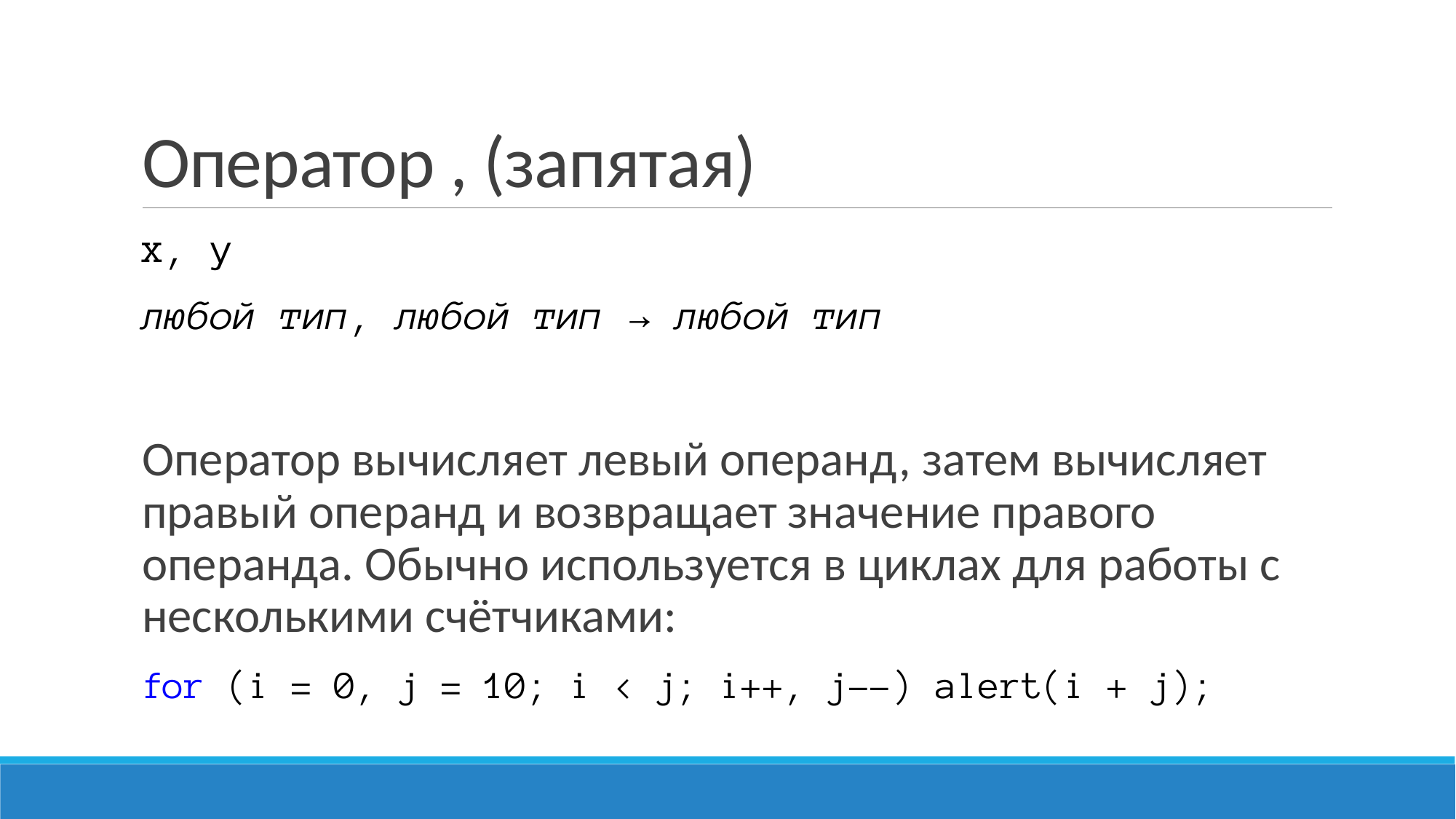

# Оператор , (запятая)
x, y
любой тип, любой тип → любой тип

Оператор вычисляет левый операнд, затем вычисляет правый операнд и возвращает значение правого операнда. Обычно используется в циклах для работы с несколькими счётчиками:
for (i = 0, j = 10; i < j; i++, j--) alert(i + j);